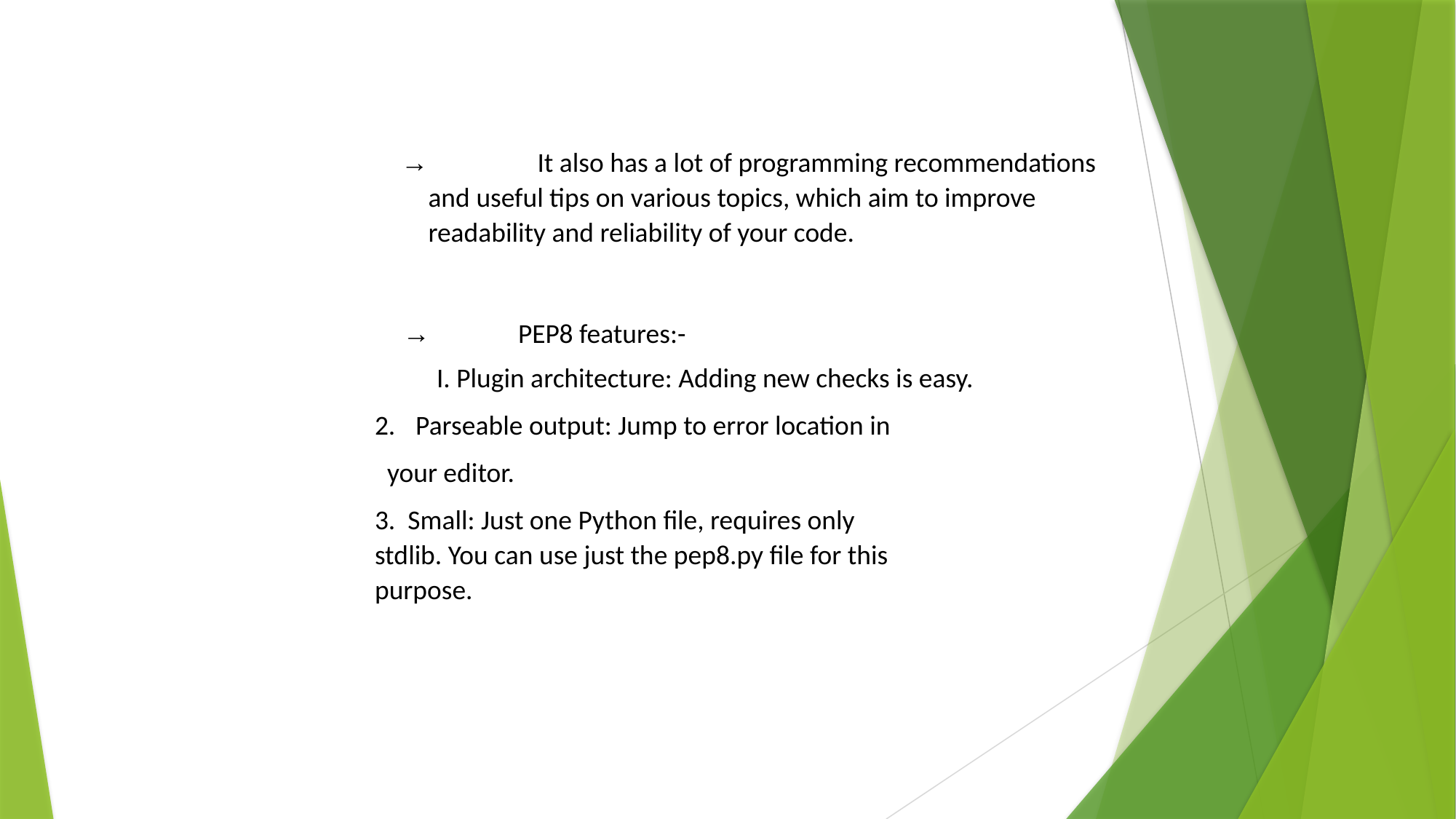

→ 	It also has a lot of programming recommendations and useful tips on various topics, which aim to improve readability and reliability of your code.

	→ 	 PEP8 features:-
          I. Plugin architecture: Adding new checks is easy.
Parseable output: Jump to error location in
  your editor.
3.  Small: Just one Python file, requires only                              stdlib. You can use just the pep8.py file for this                    purpose.